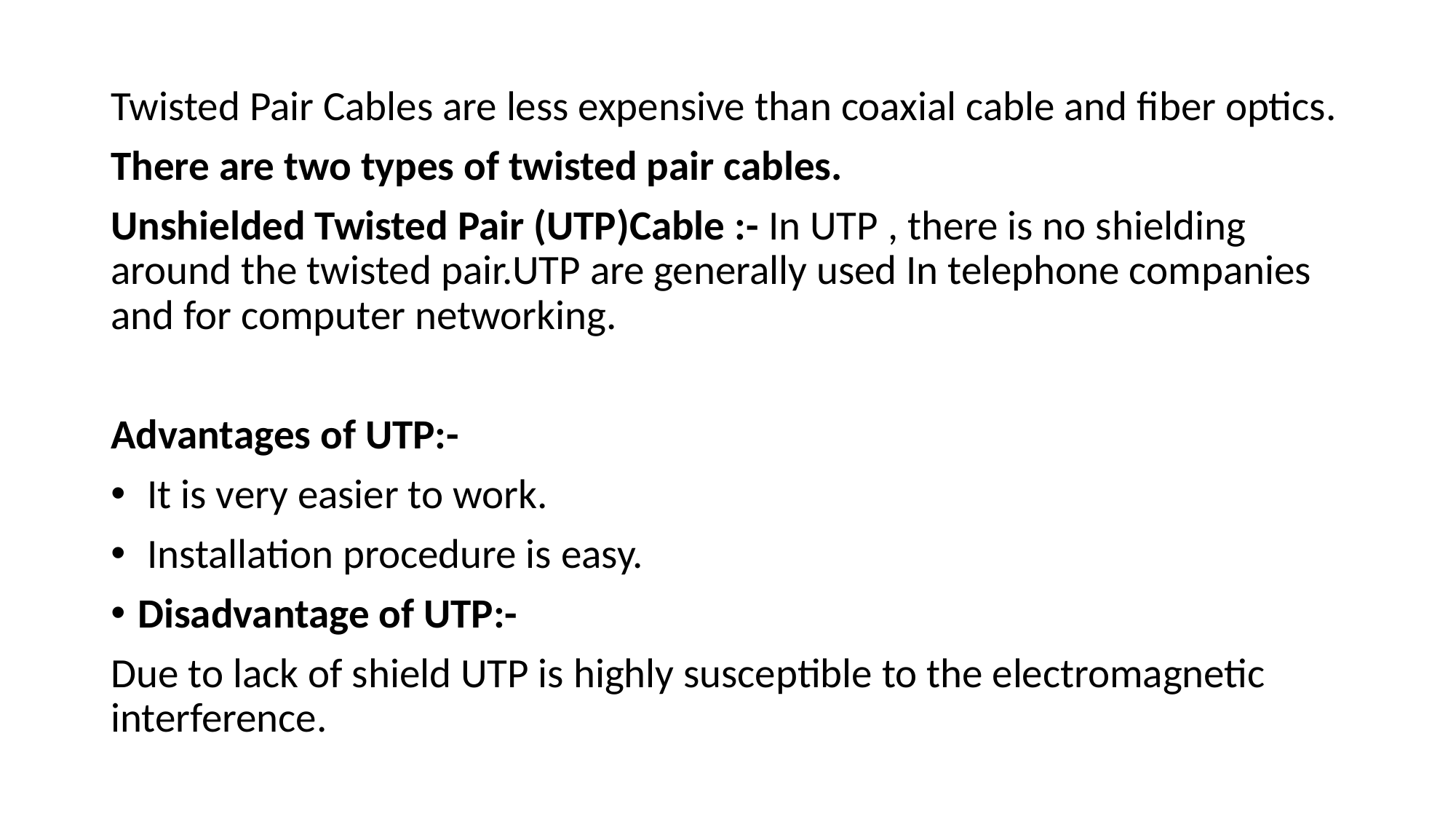

Twisted Pair Cables are less expensive than coaxial cable and fiber optics.
There are two types of twisted pair cables.
Unshielded Twisted Pair (UTP)Cable :- In UTP , there is no shielding around the twisted pair.UTP are generally used In telephone companies and for computer networking.

Advantages of UTP:-
 It is very easier to work.
 Installation procedure is easy.
Disadvantage of UTP:-
Due to lack of shield UTP is highly susceptible to the electromagnetic interference.